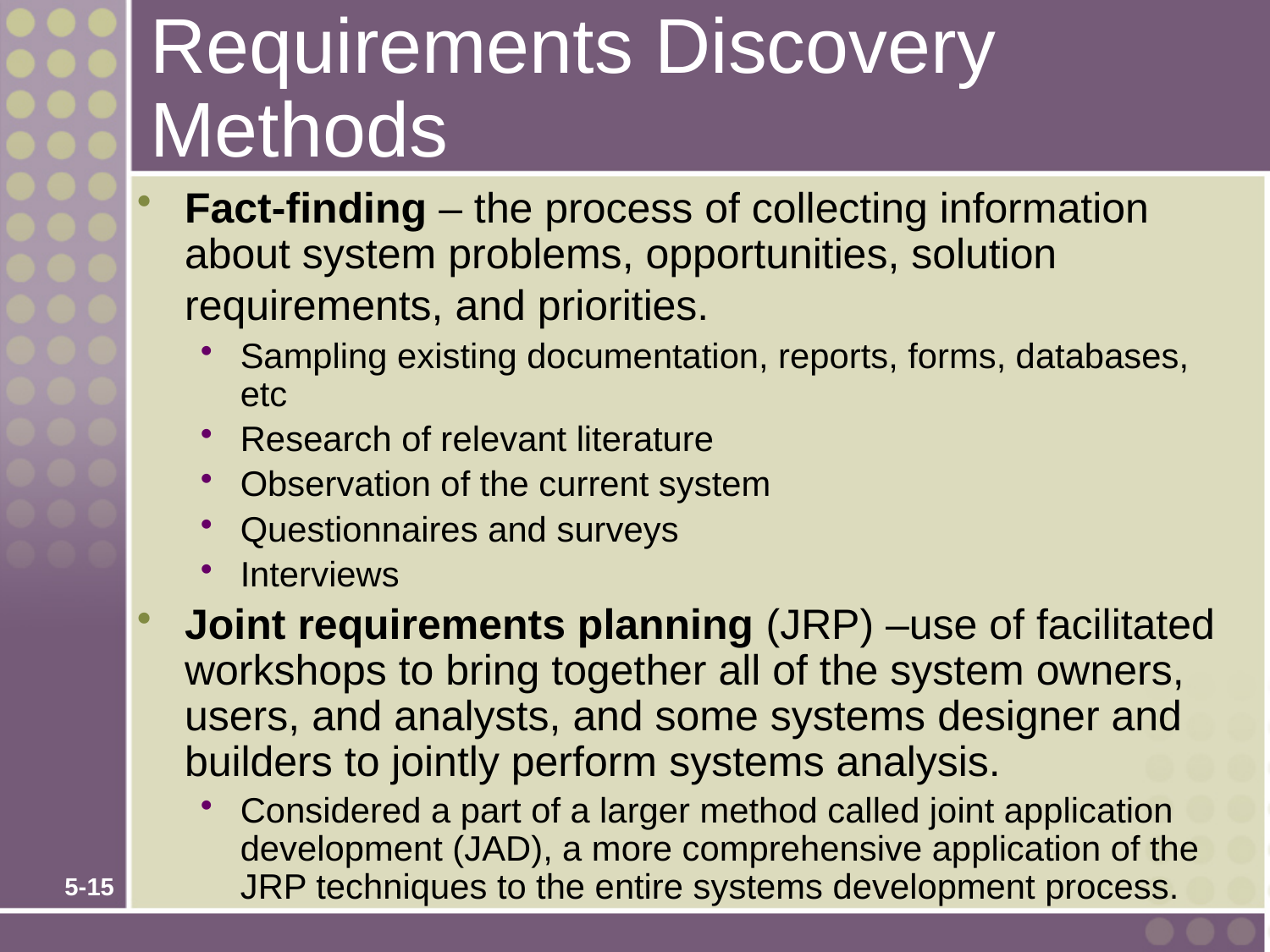

# Requirements Discovery Methods
Fact-finding – the process of collecting information about system problems, opportunities, solution requirements, and priorities.
Sampling existing documentation, reports, forms, databases, etc
Research of relevant literature
Observation of the current system
Questionnaires and surveys
Interviews
Joint requirements planning (JRP) –use of facilitated workshops to bring together all of the system owners, users, and analysts, and some systems designer and builders to jointly perform systems analysis.
Considered a part of a larger method called joint application development (JAD), a more comprehensive application of the JRP techniques to the entire systems development process.
5-15